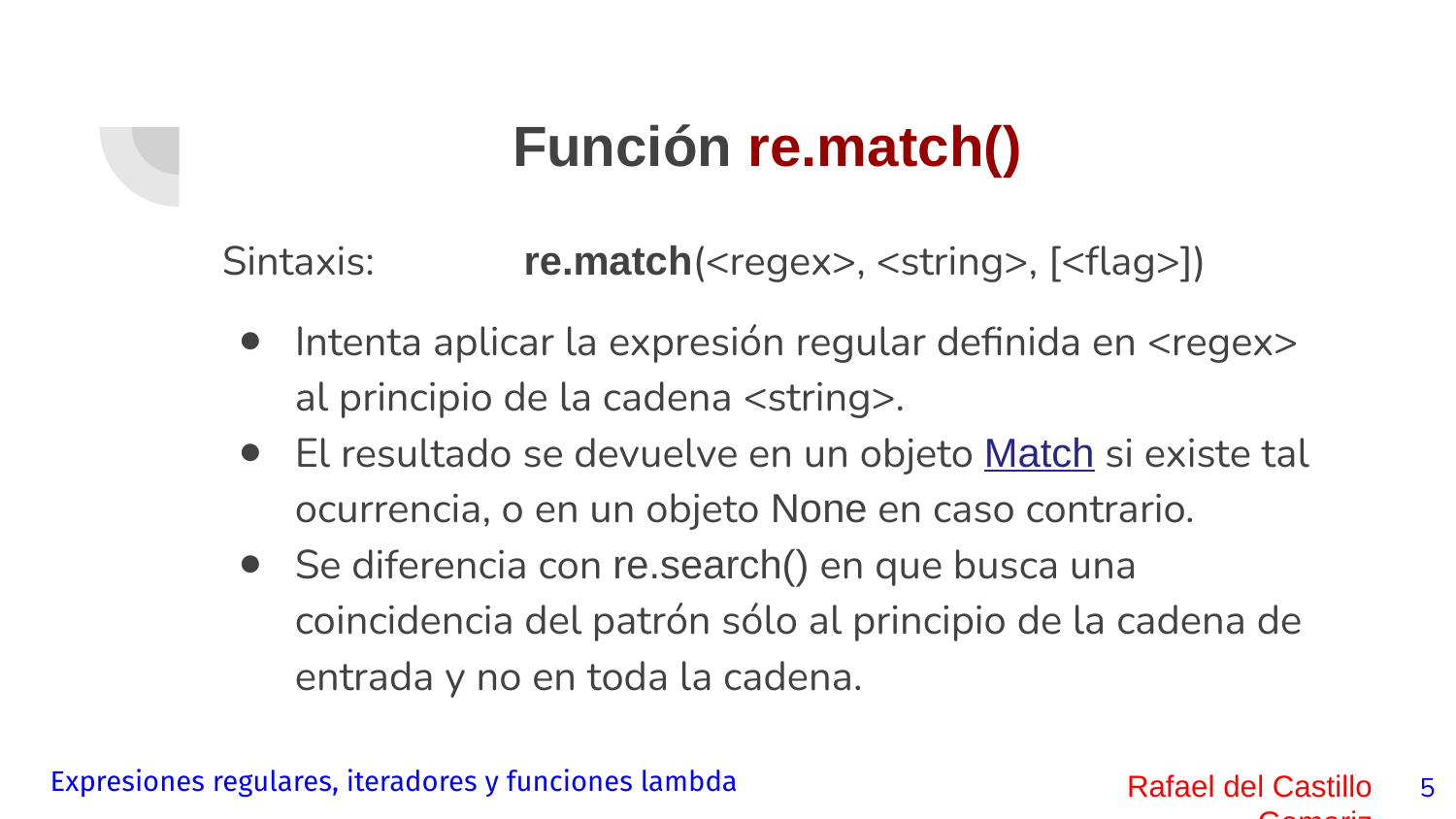

# Función re.match()
Sintaxis:	 re.match(<regex>, <string>, [<flag>])
Intenta aplicar la expresión regular definida en <regex> al principio de la cadena <string>.
El resultado se devuelve en un objeto Match si existe tal ocurrencia, o en un objeto None en caso contrario.
Se diferencia con re.search() en que busca una coincidencia del patrón sólo al principio de la cadena de entrada y no en toda la cadena.